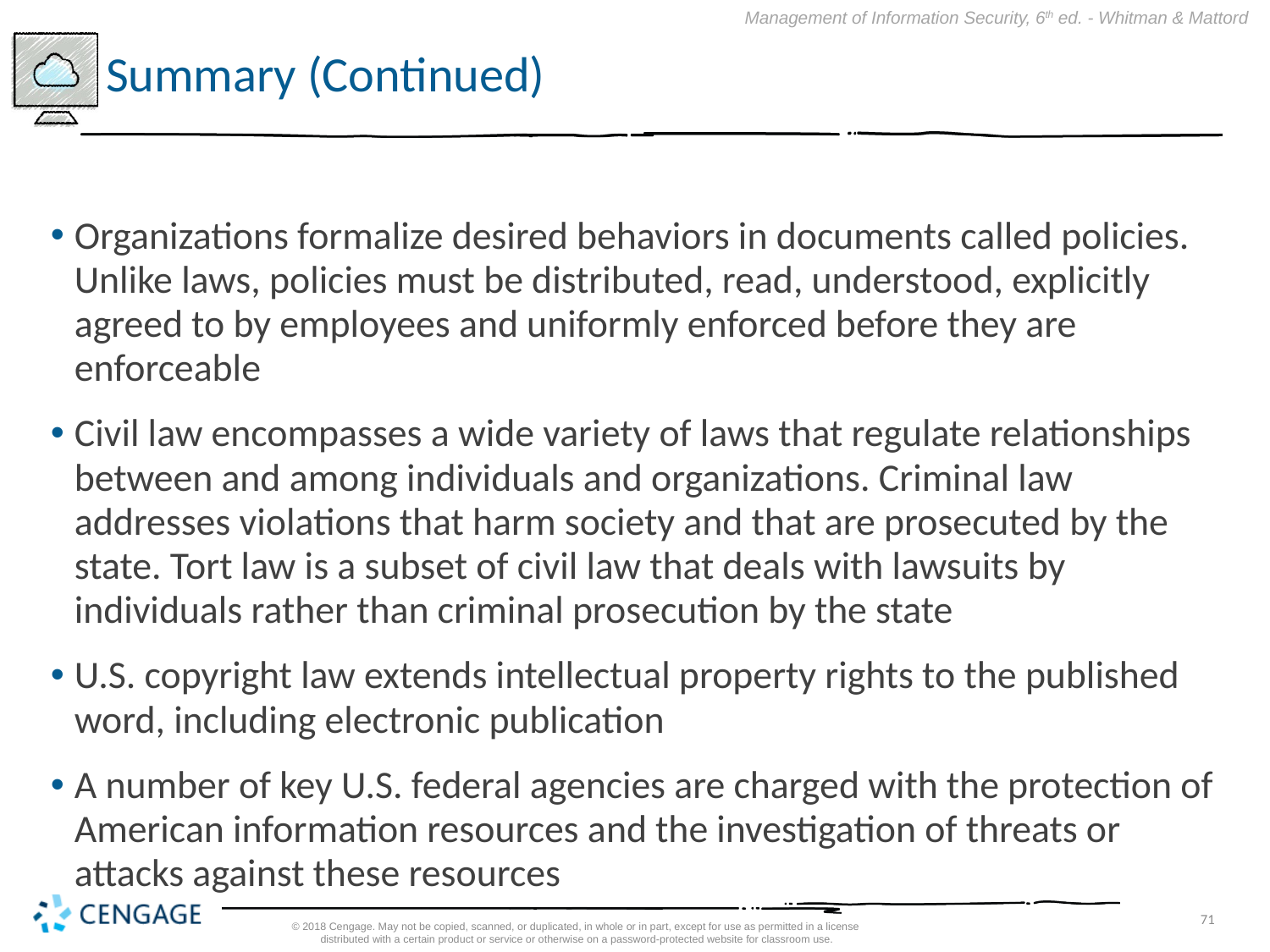

# Summary (Continued)
Organizations formalize desired behaviors in documents called policies. Unlike laws, policies must be distributed, read, understood, explicitly agreed to by employees and uniformly enforced before they are enforceable
Civil law encompasses a wide variety of laws that regulate relationships between and among individuals and organizations. Criminal law addresses violations that harm society and that are prosecuted by the state. Tort law is a subset of civil law that deals with lawsuits by individuals rather than criminal prosecution by the state
U.S. copyright law extends intellectual property rights to the published word, including electronic publication
A number of key U.S. federal agencies are charged with the protection of American information resources and the investigation of threats or attacks against these resources